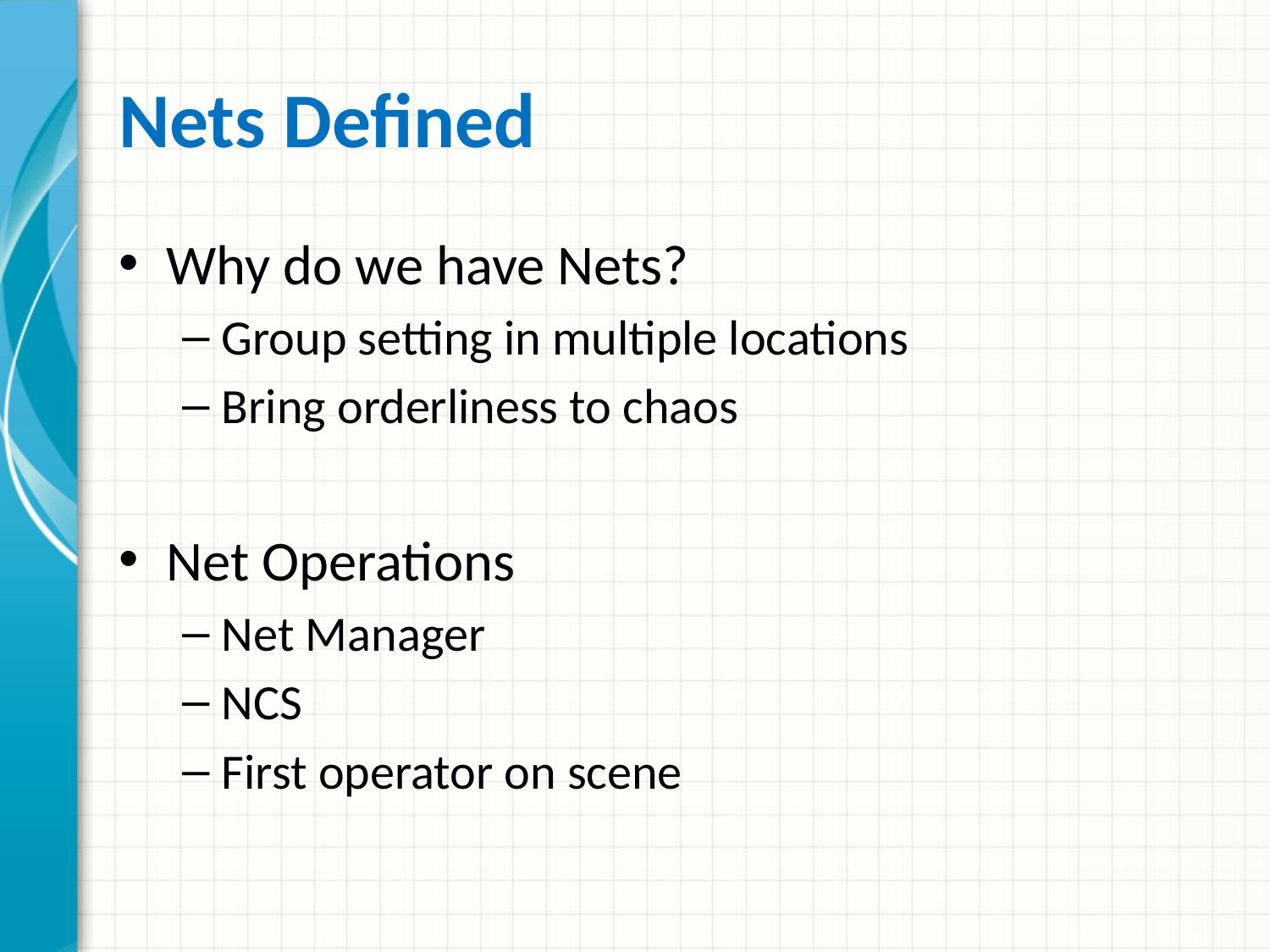

# Nets Defined
Why do we have Nets?
Group setting in multiple locations
Bring orderliness to chaos

Net Operations
Net Manager
NCS
First operator on scene